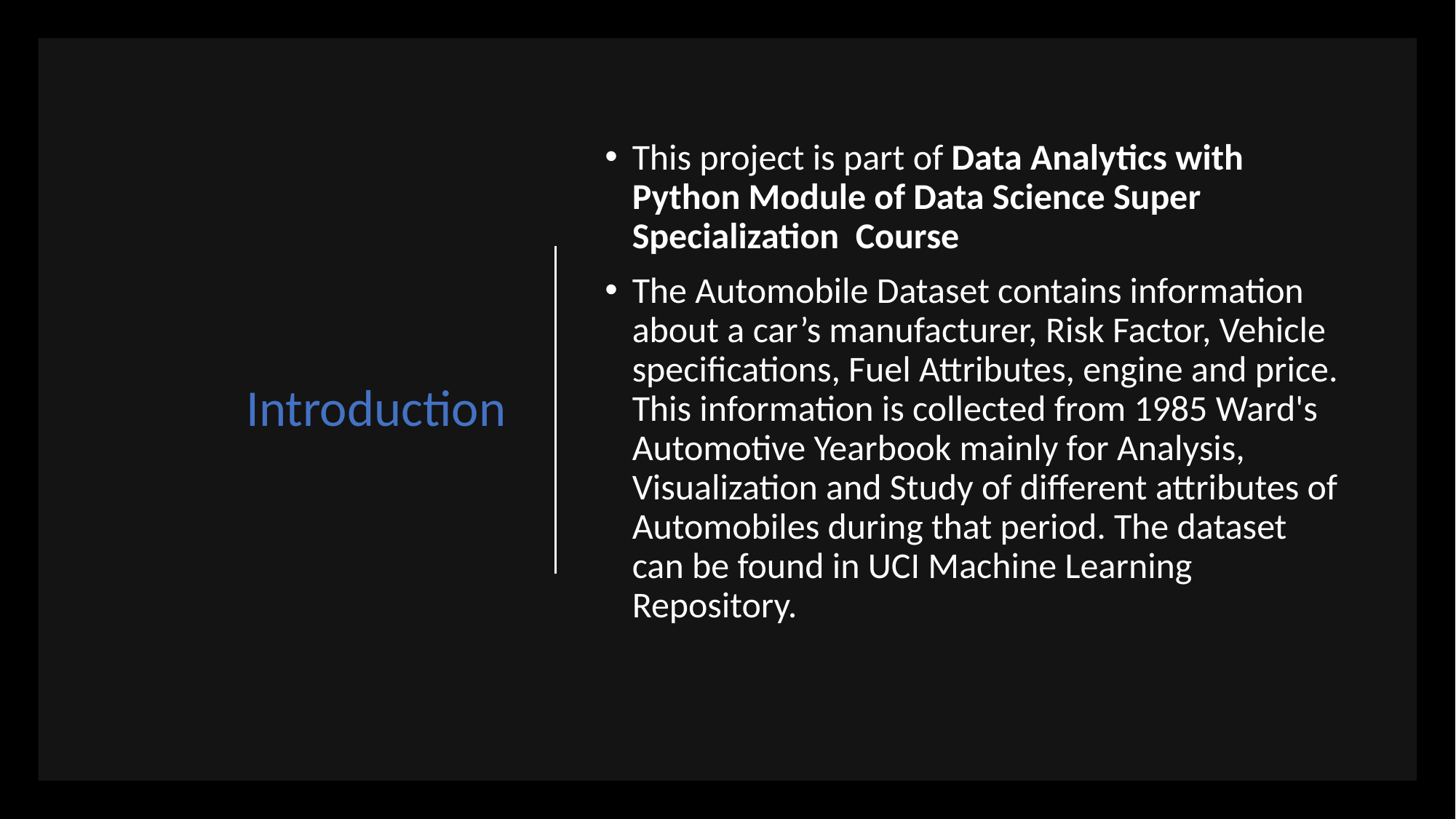

# Introduction
This project is part of Data Analytics with Python Module of Data Science Super Specialization  Course
The Automobile Dataset contains information about a car’s manufacturer, Risk Factor, Vehicle specifications, Fuel Attributes, engine and price. This information is collected from 1985 Ward's Automotive Yearbook mainly for Analysis, Visualization and Study of different attributes of Automobiles during that period. The dataset can be found in UCI Machine Learning Repository.